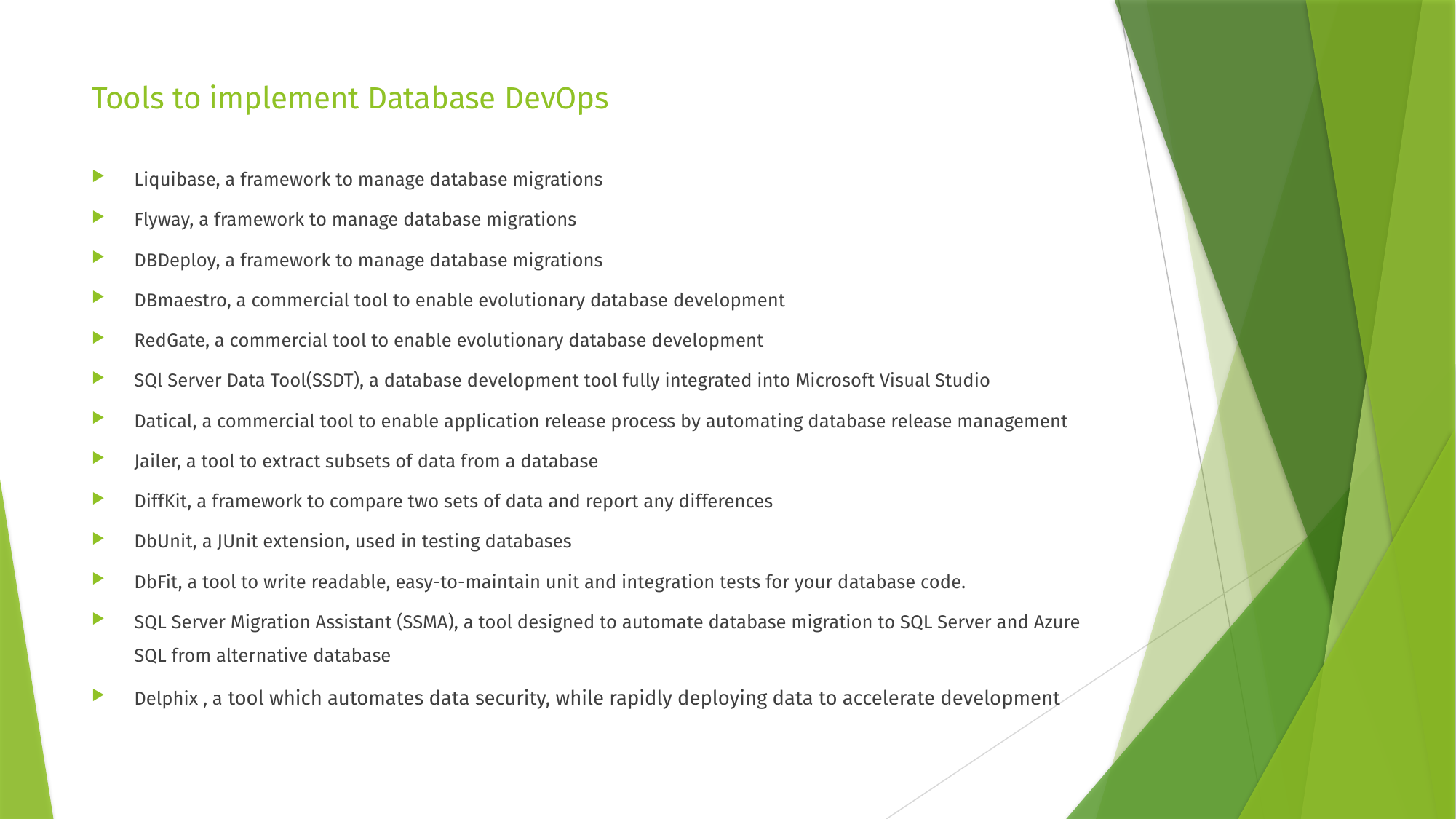

# Tools to implement Database DevOps
Liquibase, a framework to manage database migrations
Flyway, a framework to manage database migrations
DBDeploy, a framework to manage database migrations
DBmaestro, a commercial tool to enable evolutionary database development
RedGate, a commercial tool to enable evolutionary database development
SQl Server Data Tool(SSDT), a database development tool fully integrated into Microsoft Visual Studio
Datical, a commercial tool to enable application release process by automating database release management
Jailer, a tool to extract subsets of data from a database
DiffKit, a framework to compare two sets of data and report any differences
DbUnit, a JUnit extension, used in testing databases
DbFit, a tool to write readable, easy-to-maintain unit and integration tests for your database code.
SQL Server Migration Assistant (SSMA), a tool designed to automate database migration to SQL Server and Azure SQL from alternative database
Delphix , a tool which automates data security, while rapidly deploying data to accelerate development